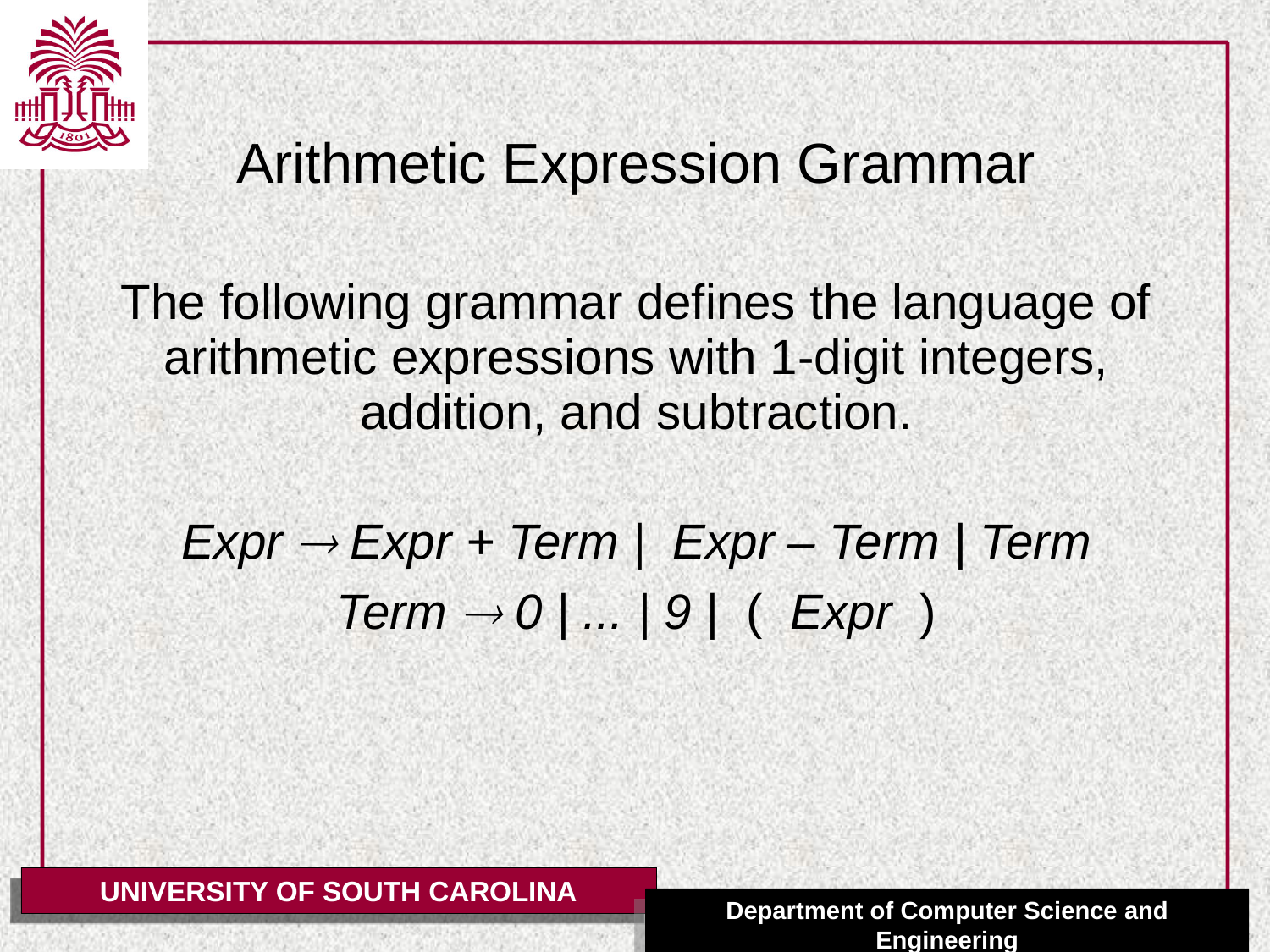

The following grammar defines the language of arithmetic expressions with 1-digit integers, addition, and subtraction.

Expr → Expr + Term |  Expr – Term | Term
Term → 0 | ... | 9 |  (  Expr  )
# Arithmetic Expression Grammar